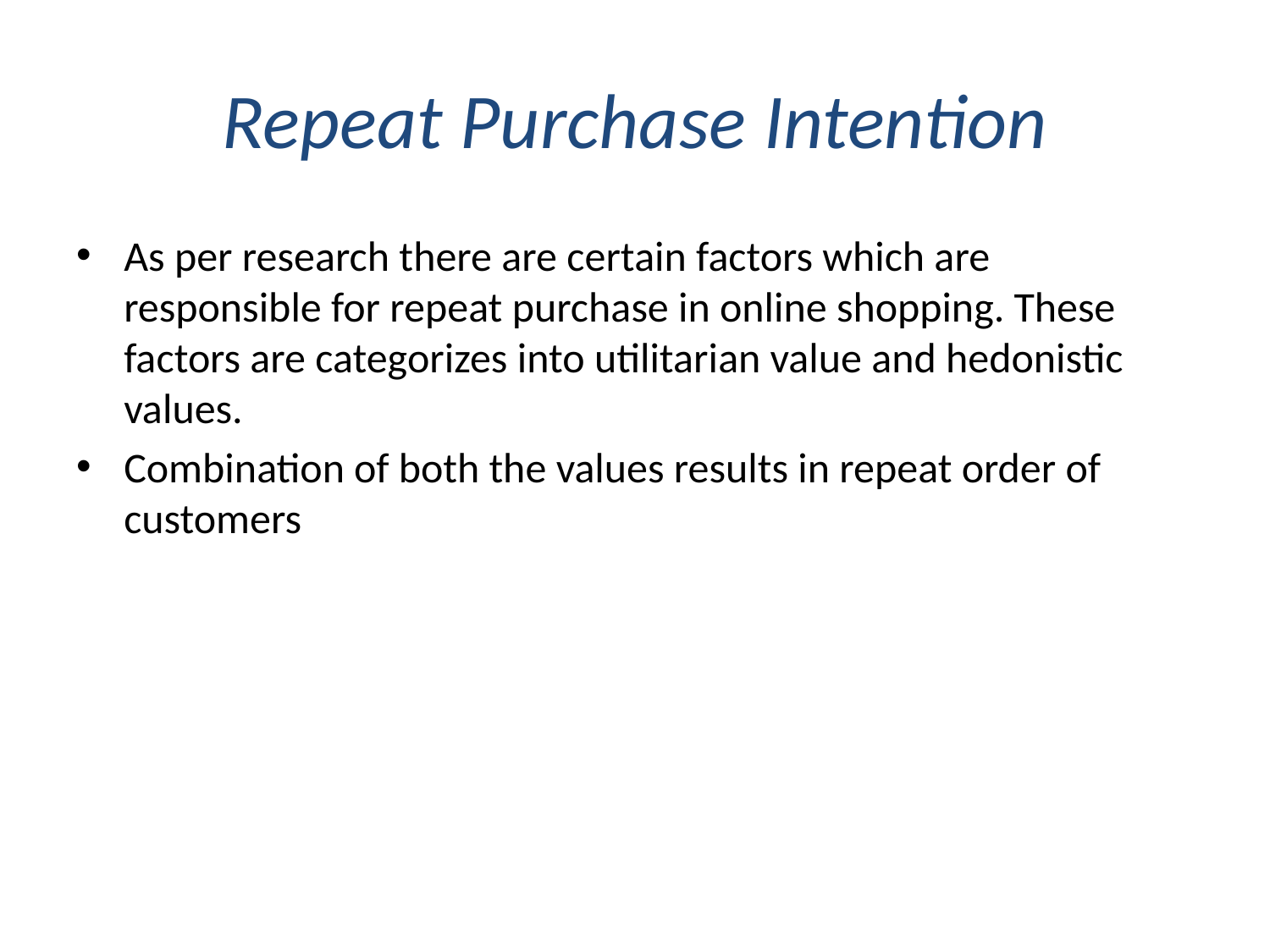

# Repeat Purchase Intention
As per research there are certain factors which are responsible for repeat purchase in online shopping. These factors are categorizes into utilitarian value and hedonistic values.
Combination of both the values results in repeat order of customers